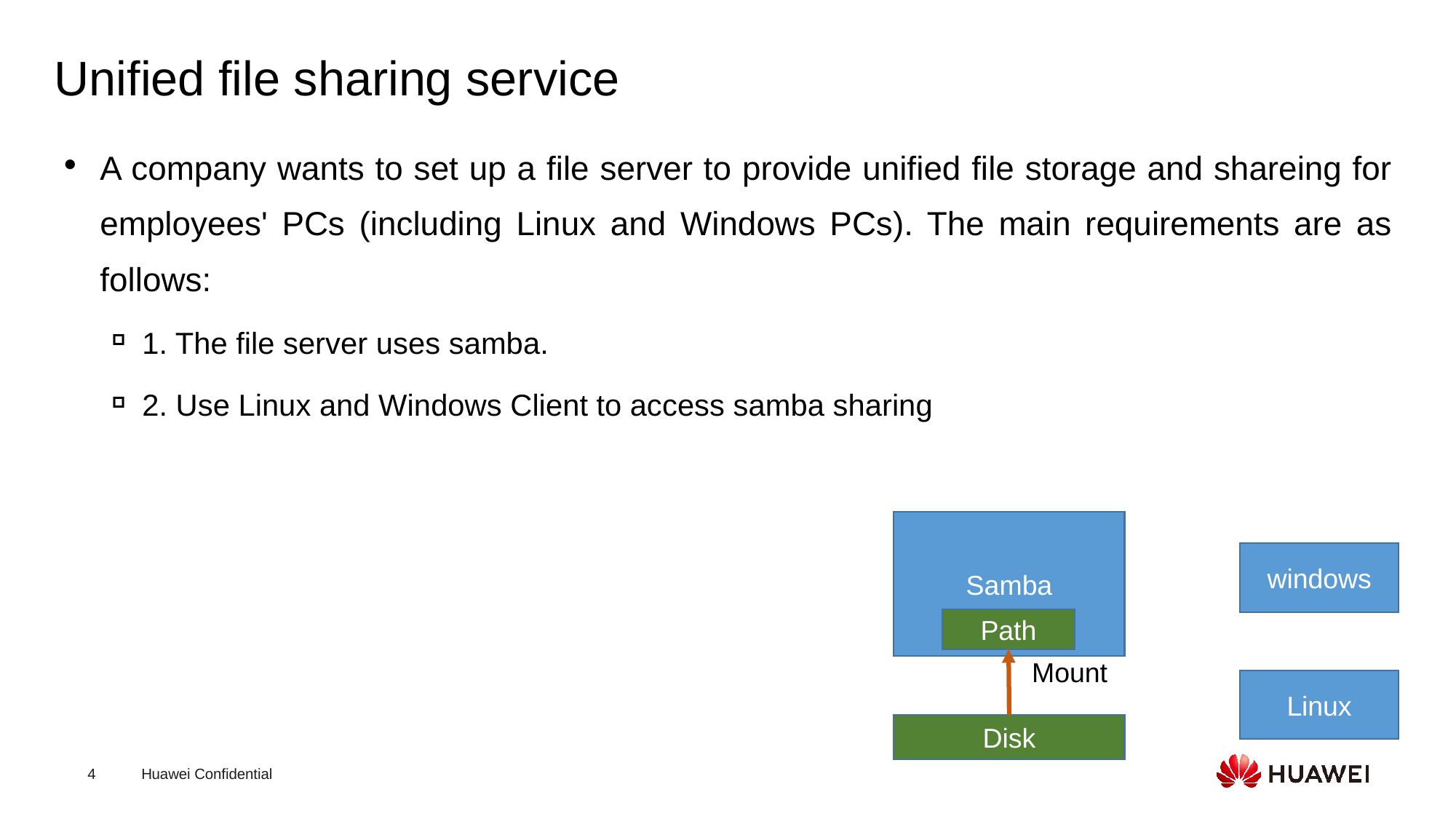

# Unified file sharing service
A company wants to set up a file server to provide unified file storage and shareing for employees' PCs (including Linux and Windows PCs). The main requirements are as follows:
1. The file server uses samba.
2. Use Linux and Windows Client to access samba sharing

Samba
windows
Path
Mount
Linux
Disk